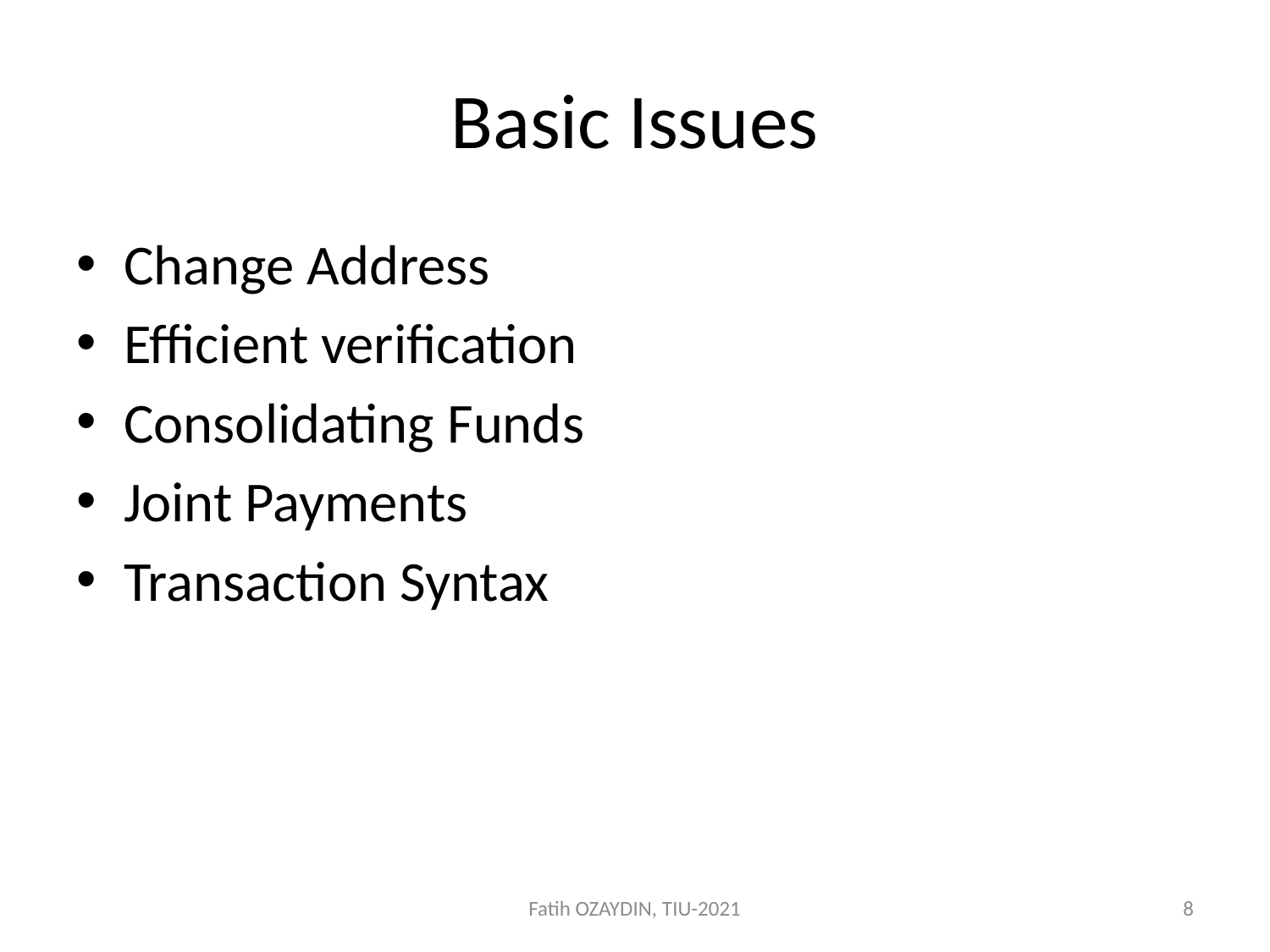

# Basic Issues
Change Address
Efficient verification
Consolidating Funds
Joint Payments
Transaction Syntax
Fatih OZAYDIN, TIU-2021
8